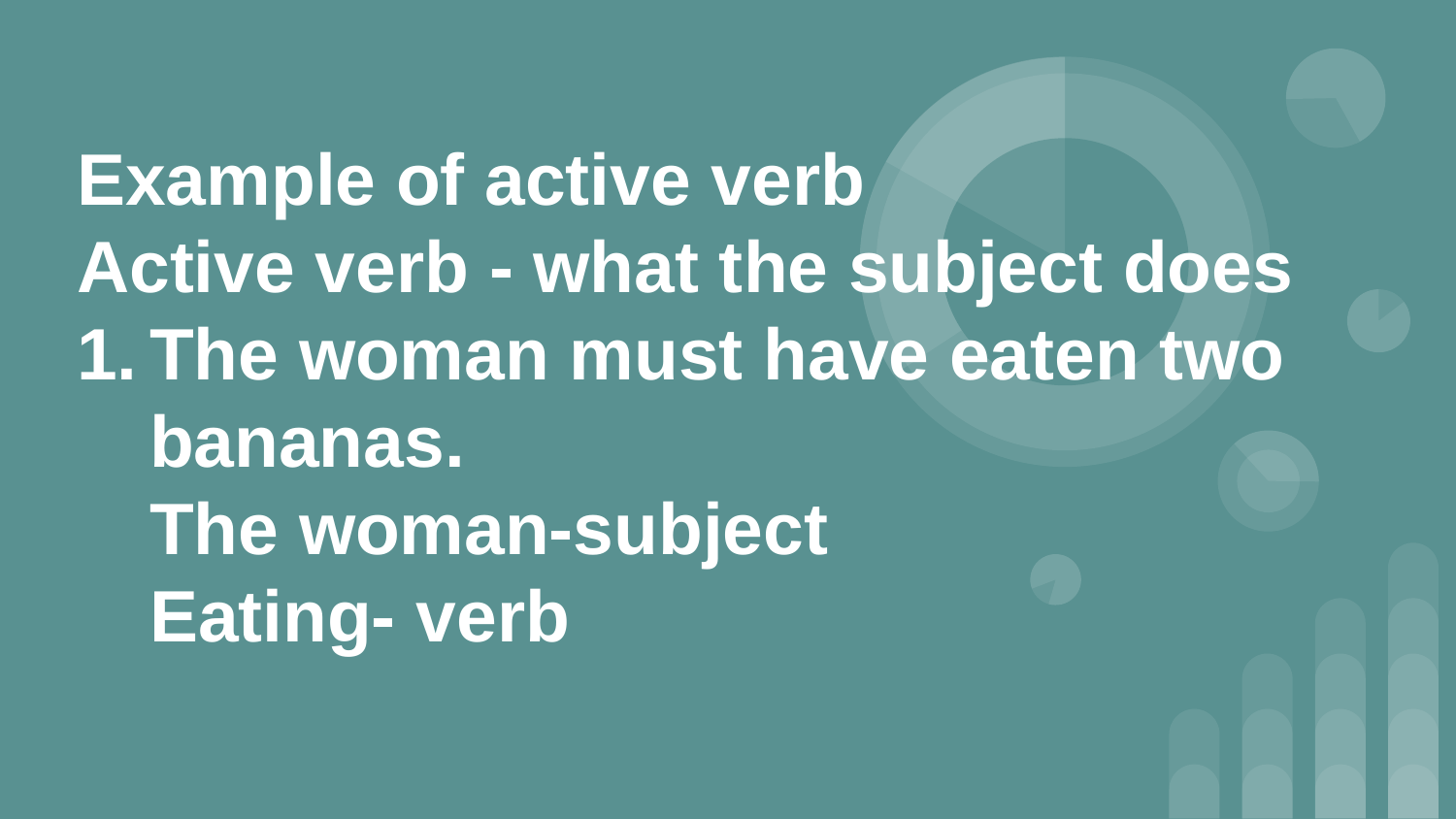

# Example of active verb
Active verb - what the subject does
The woman must have eaten two bananas.
The woman-subject
Eating- verb